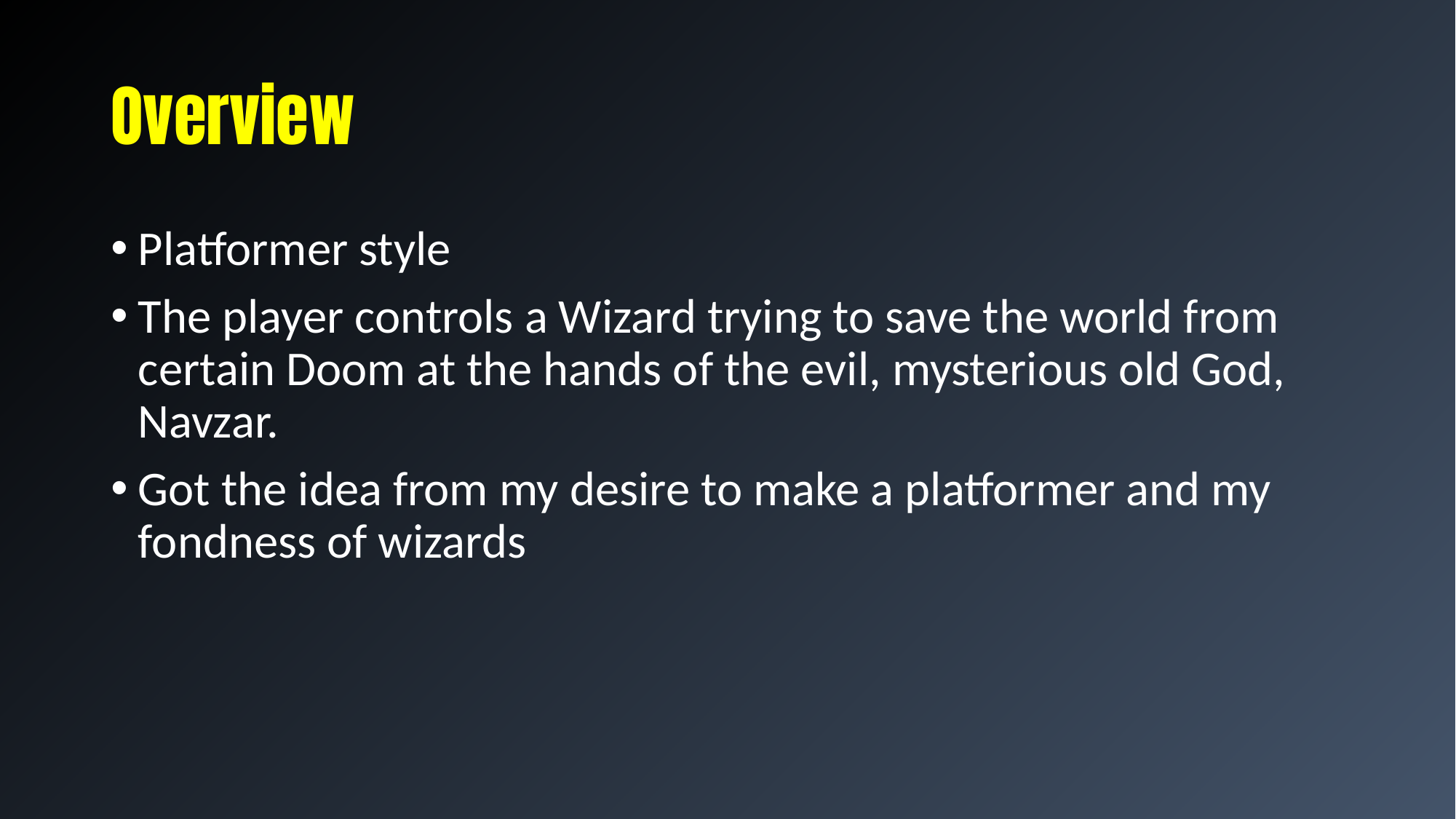

# Overview
Platformer style
The player controls a Wizard trying to save the world from certain Doom at the hands of the evil, mysterious old God, Navzar.
Got the idea from my desire to make a platformer and my fondness of wizards